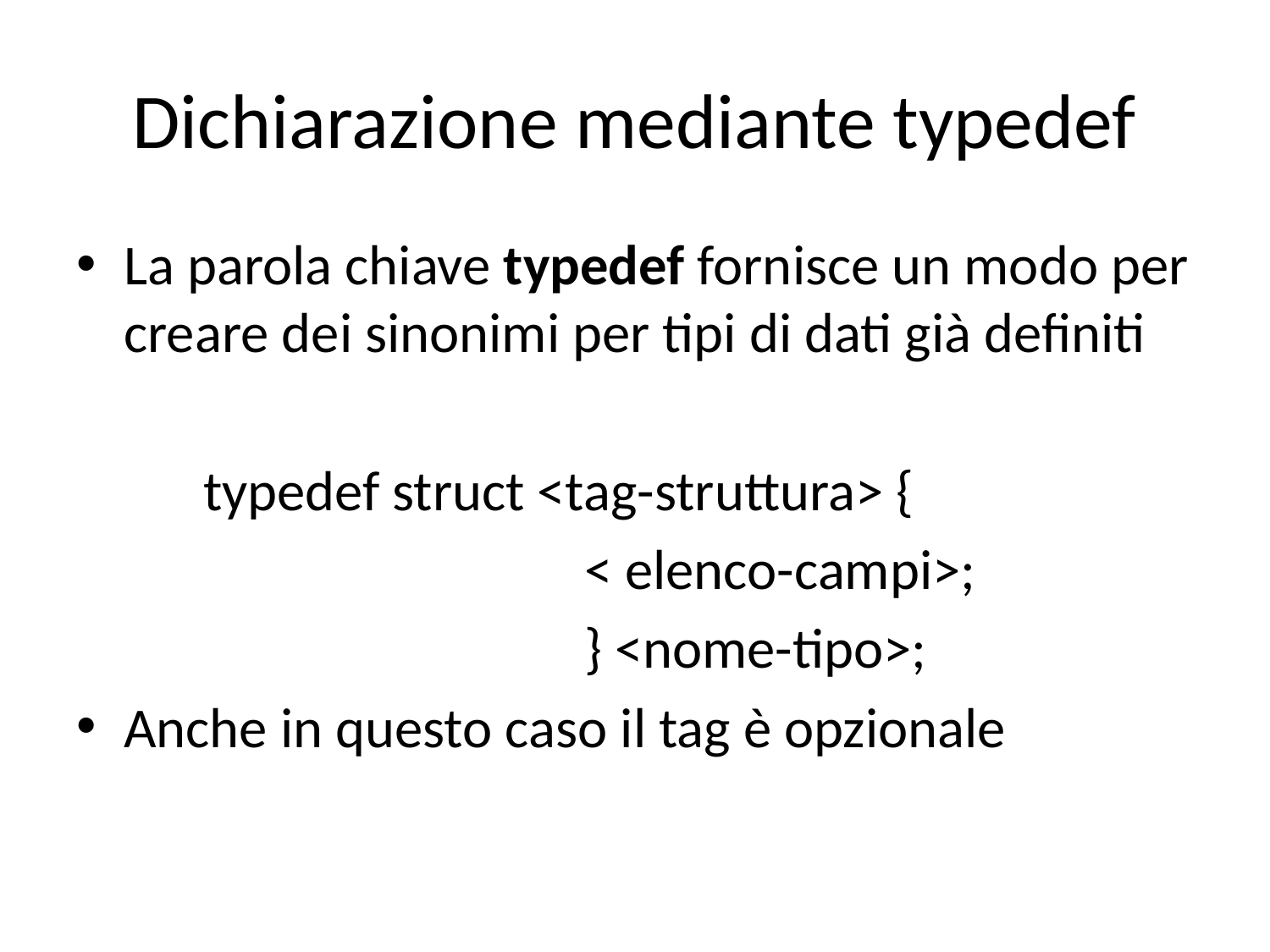

# Dichiarazione mediante typedef
La parola chiave typedef fornisce un modo per creare dei sinonimi per tipi di dati già definiti

	typedef struct <tag-struttura> {
				< elenco-campi>;
				} <nome-tipo>;
Anche in questo caso il tag è opzionale